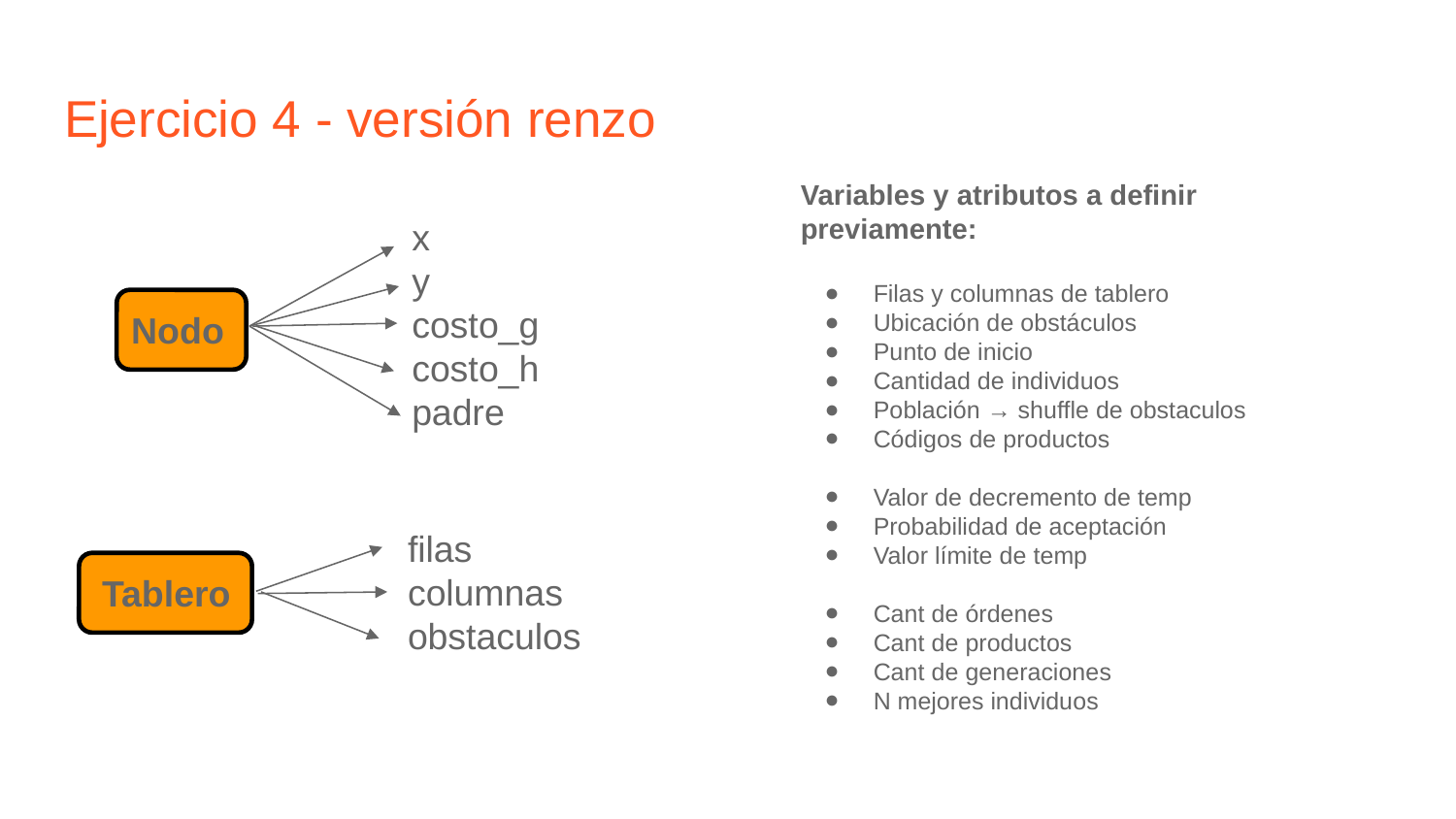

# Ejercicio 4 - versión renzo
Variables y atributos a definir previamente:

Filas y columnas de tablero
Ubicación de obstáculos
Punto de inicio
Cantidad de individuos
Población → shuffle de obstaculos
Códigos de productos

Valor de decremento de temp
Probabilidad de aceptación
Valor límite de temp

Cant de órdenes
Cant de productos
Cant de generaciones
N mejores individuos

x
y
costo_g
costo_h
padre

Nodo
filas
columnas
obstaculos

Tablero